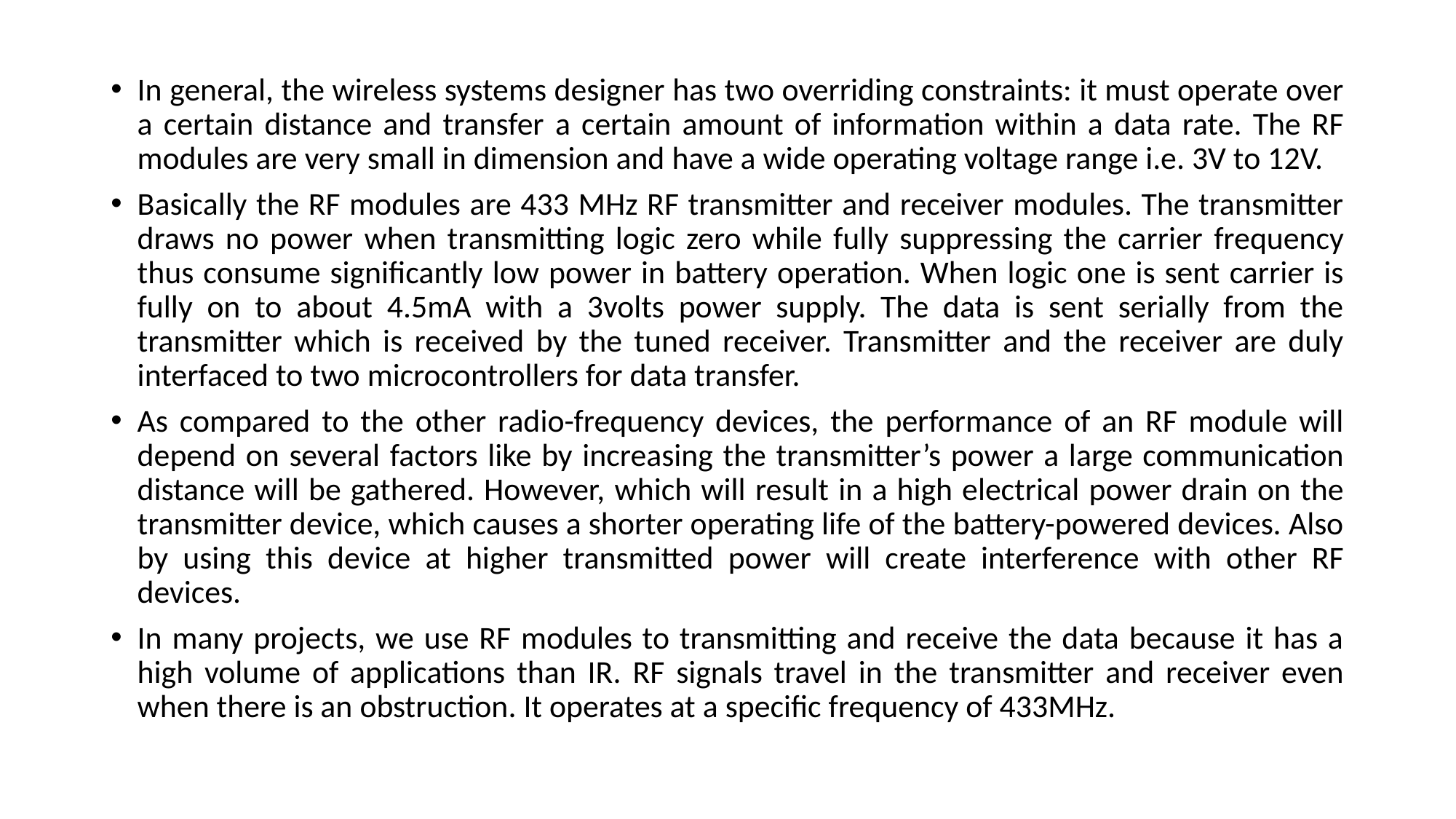

In general, the wireless systems designer has two overriding constraints: it must operate over a certain distance and transfer a certain amount of information within a data rate. The RF modules are very small in dimension and have a wide operating voltage range i.e. 3V to 12V.
Basically the RF modules are 433 MHz RF transmitter and receiver modules. The transmitter draws no power when transmitting logic zero while fully suppressing the carrier frequency thus consume significantly low power in battery operation. When logic one is sent carrier is fully on to about 4.5mA with a 3volts power supply. The data is sent serially from the transmitter which is received by the tuned receiver. Transmitter and the receiver are duly interfaced to two microcontrollers for data transfer.
As compared to the other radio-frequency devices, the performance of an RF module will depend on several factors like by increasing the transmitter’s power a large communication distance will be gathered. However, which will result in a high electrical power drain on the transmitter device, which causes a shorter operating life of the battery-powered devices. Also by using this device at higher transmitted power will create interference with other RF devices.
In many projects, we use RF modules to transmitting and receive the data because it has a high volume of applications than IR. RF signals travel in the transmitter and receiver even when there is an obstruction. It operates at a specific frequency of 433MHz.